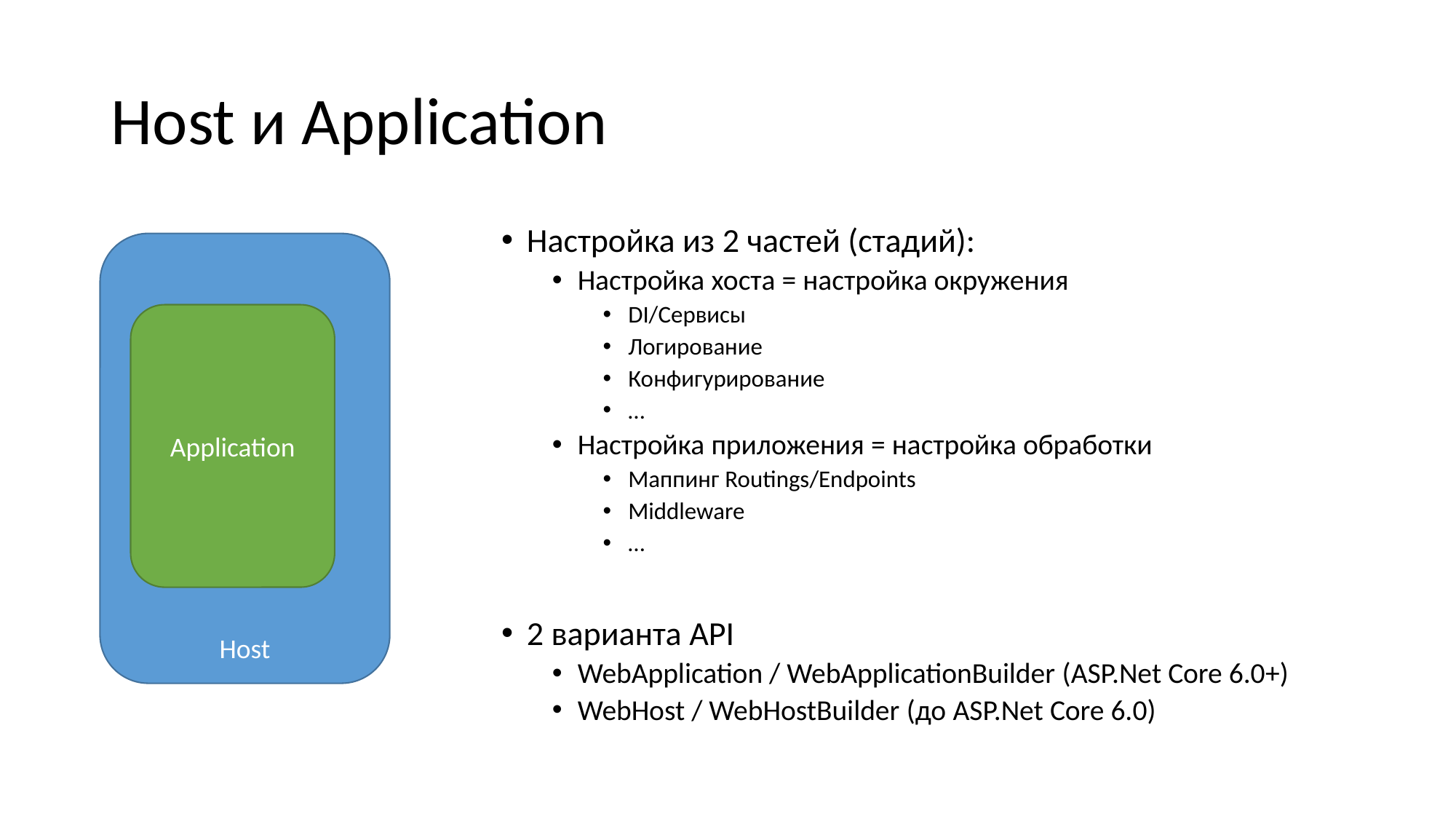

# Host и Application
Настройка из 2 частей (стадий):
Настройка хоста = настройка окружения
DI/Сервисы
Логирование
Конфигурирование
…
Настройка приложения = настройка обработки
Маппинг Routings/Endpoints
Middleware
…

2 варианта API
WebApplication / WebApplicationBuilder (ASP.Net Core 6.0+)
WebHost / WebHostBuilder (до ASP.Net Core 6.0)

Host
Application